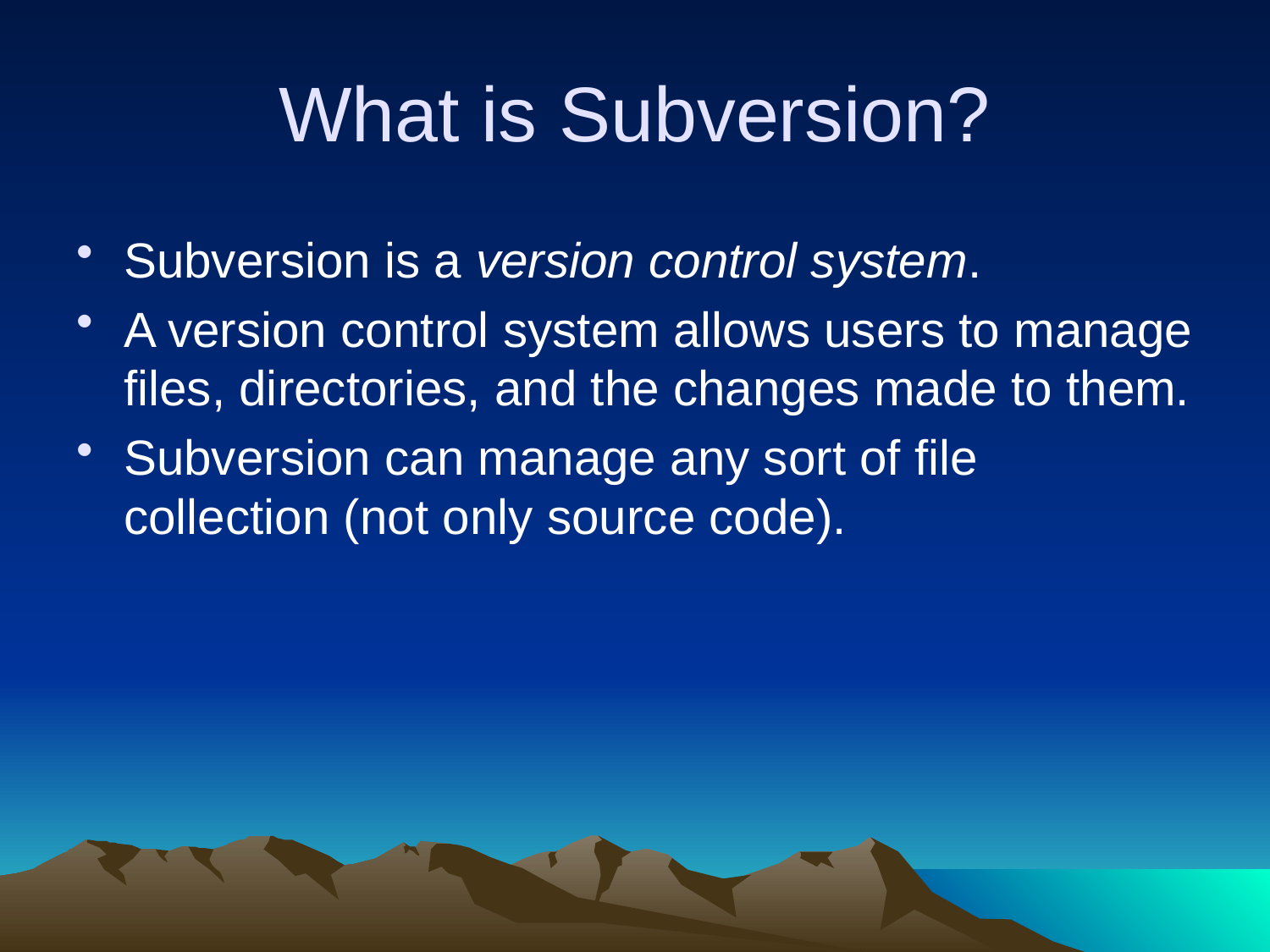

# What is Subversion?
Subversion is a version control system.
A version control system allows users to manage files, directories, and the changes made to them.
Subversion can manage any sort of file collection (not only source code).